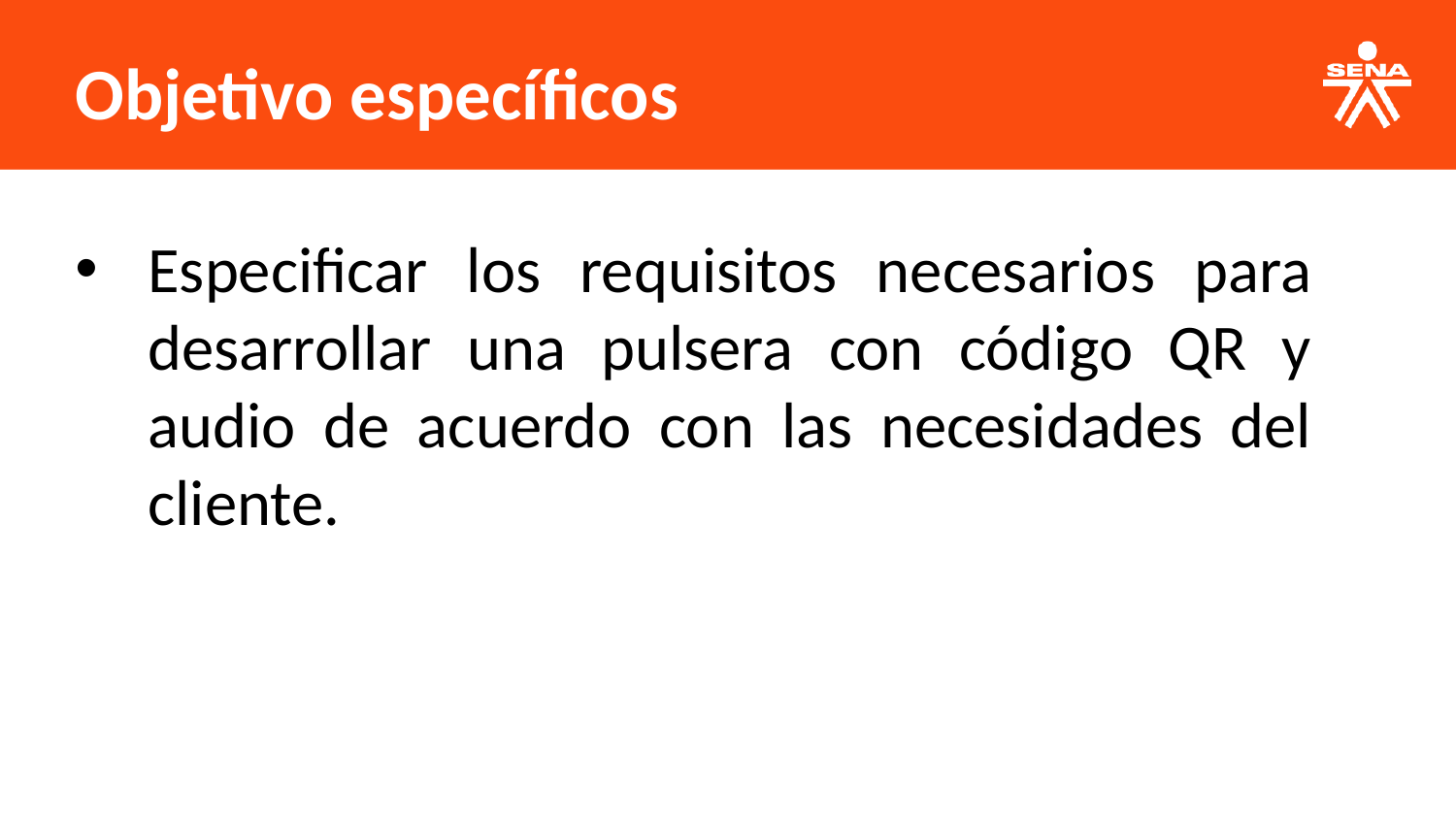

Objetivo específicos
Especificar los requisitos necesarios para desarrollar una pulsera con código QR y audio de acuerdo con las necesidades del cliente.